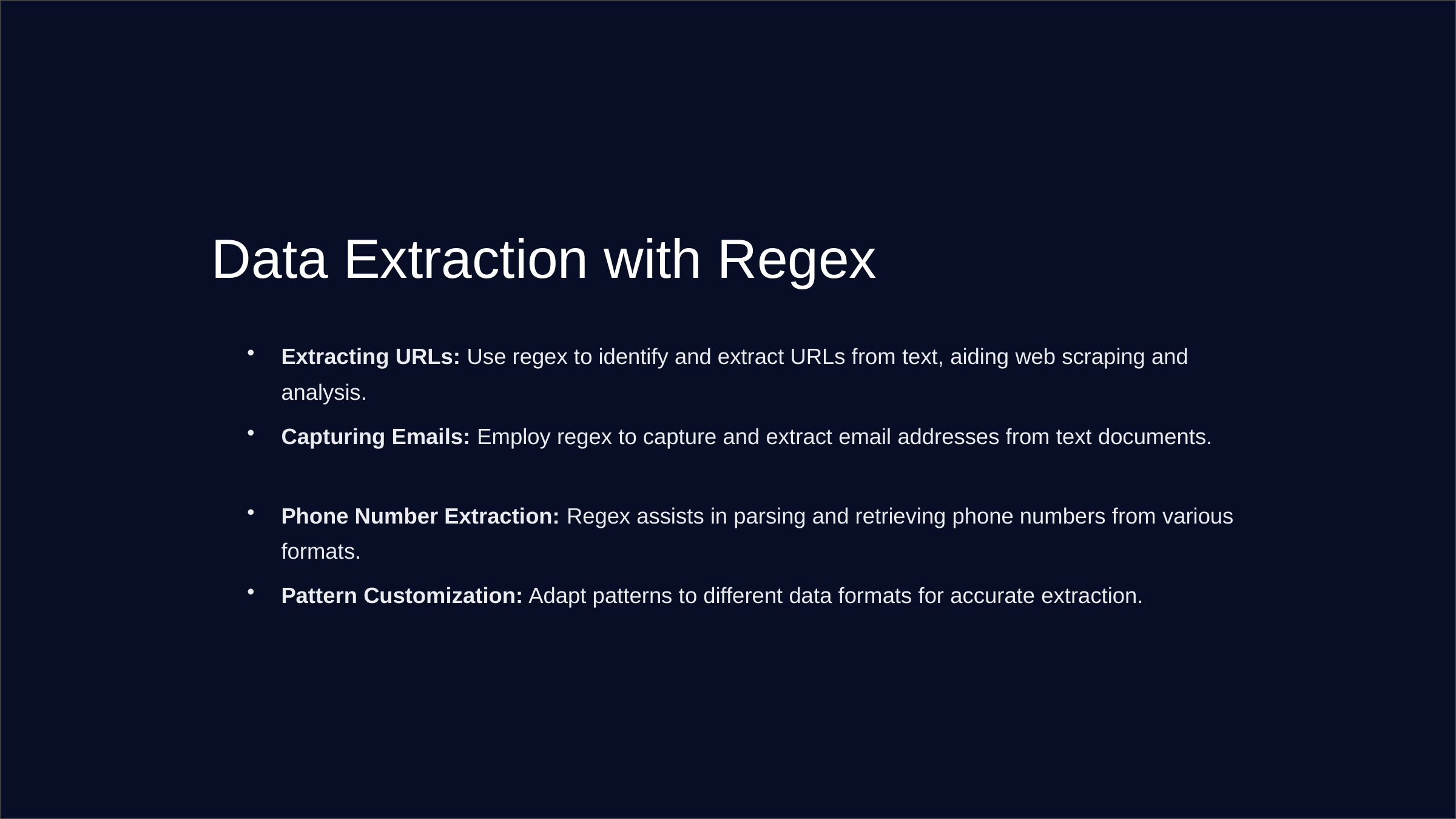

Data Extraction with Regex
Extracting URLs: Use regex to identify and extract URLs from text, aiding web scraping and analysis.
Capturing Emails: Employ regex to capture and extract email addresses from text documents.
Phone Number Extraction: Regex assists in parsing and retrieving phone numbers from various formats.
Pattern Customization: Adapt patterns to different data formats for accurate extraction.